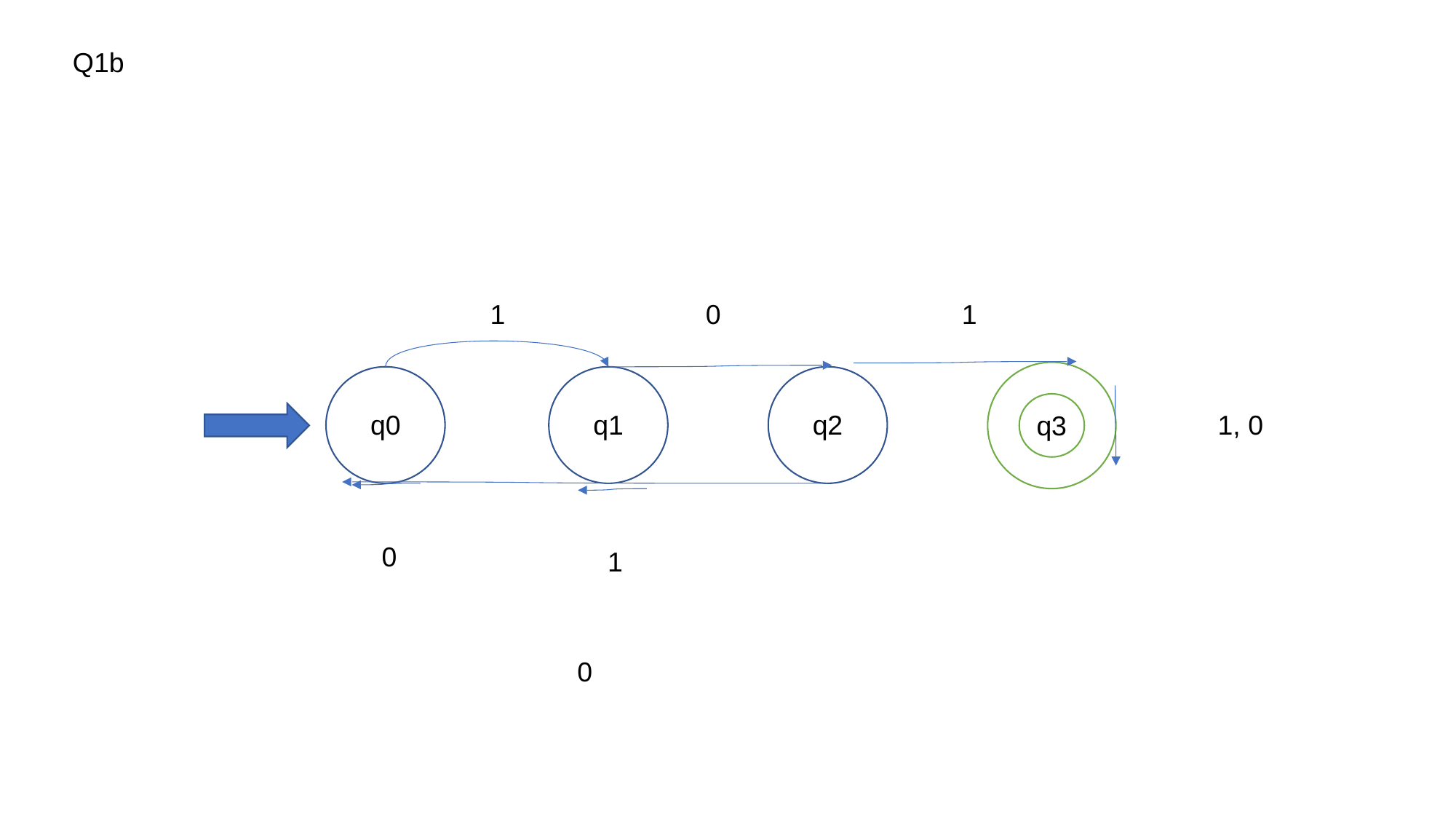

Q1b
1
0
1

q3

q0

q1

q2
1, 0

0
1
0